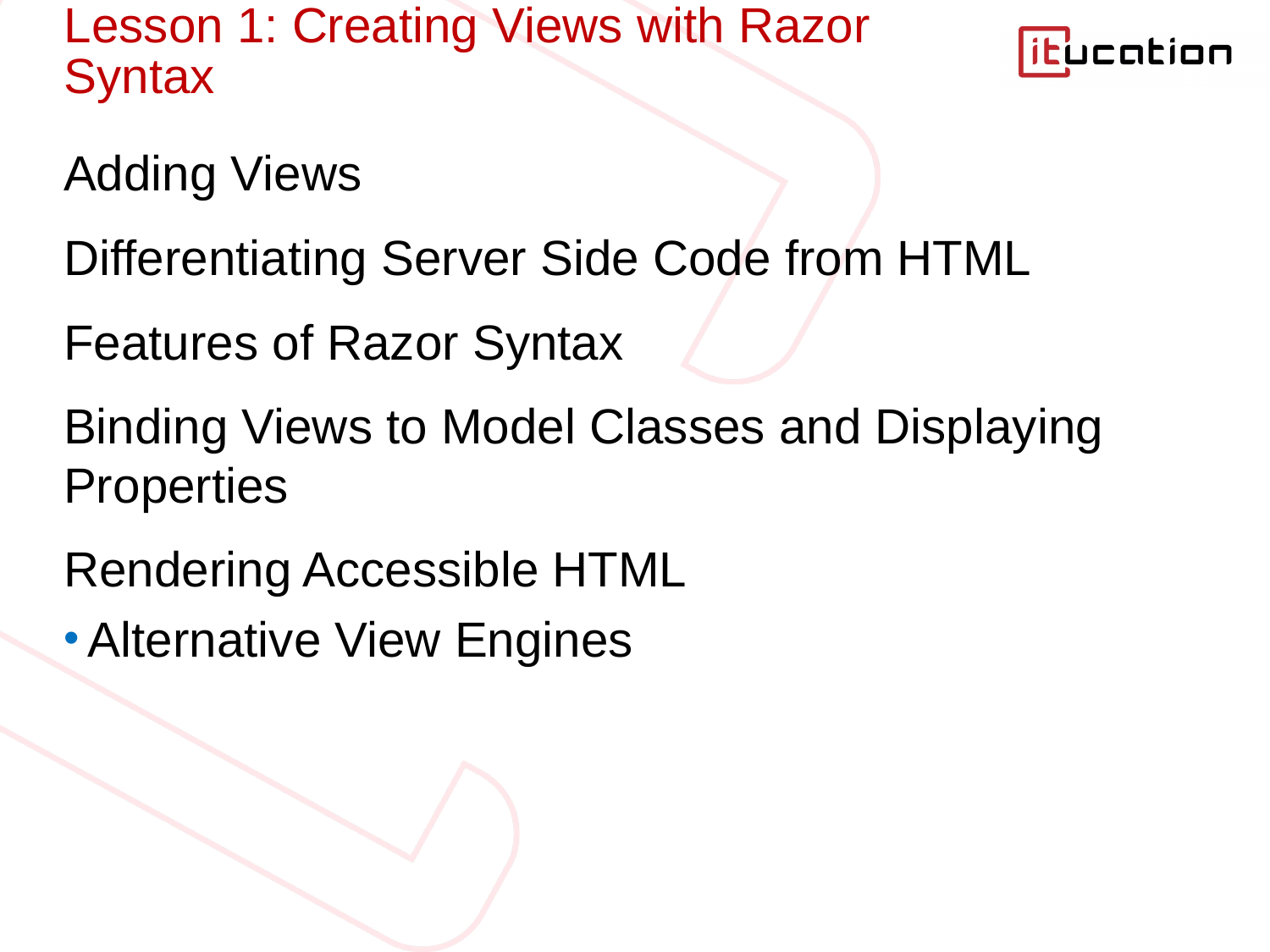

# Lesson 1: Creating Views with Razor Syntax
Adding Views
Differentiating Server Side Code from HTML
Features of Razor Syntax
Binding Views to Model Classes and Displaying Properties
Rendering Accessible HTML
Alternative View Engines